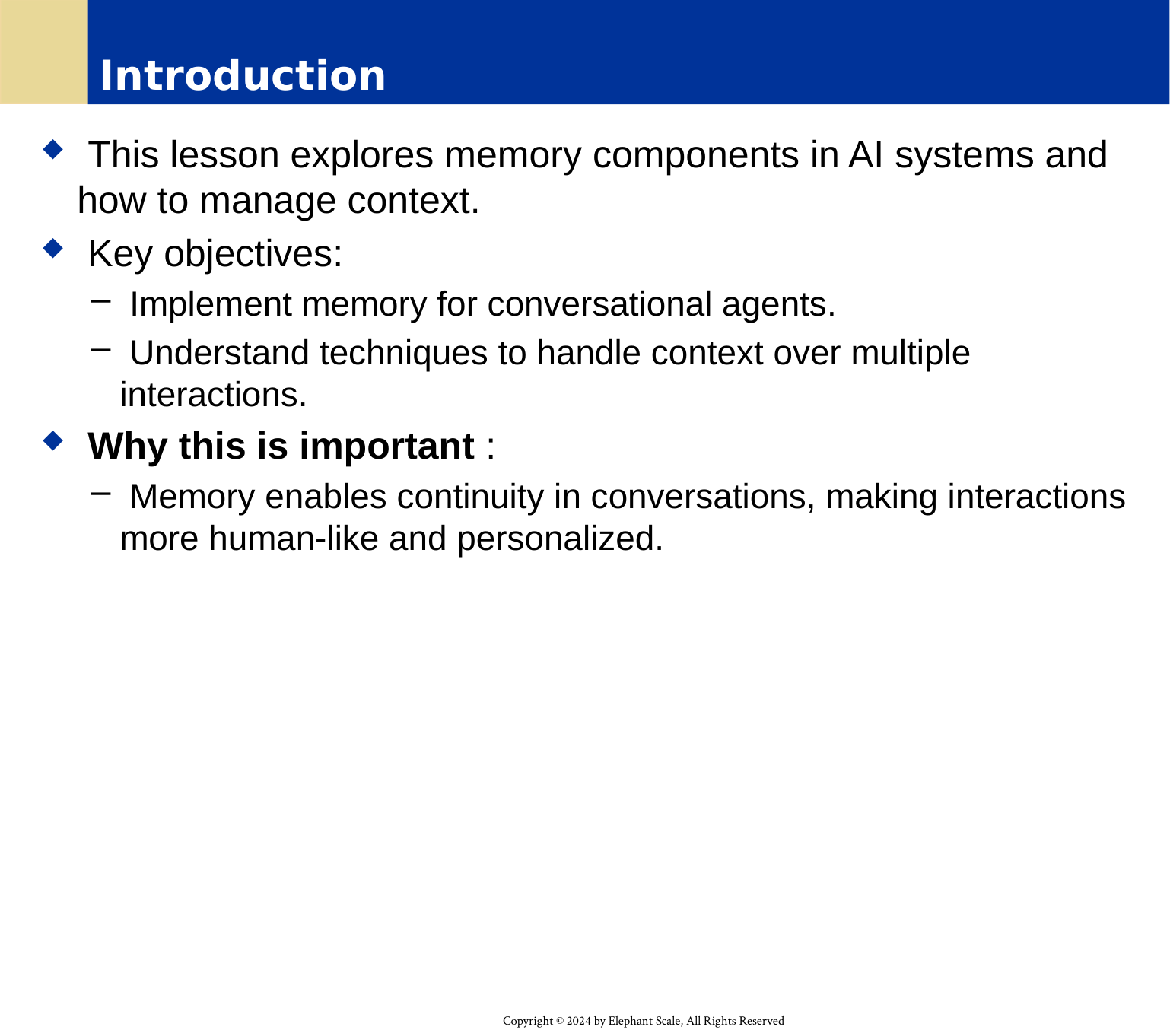

# Introduction
 This lesson explores memory components in AI systems and how to manage context.
 Key objectives:
 Implement memory for conversational agents.
 Understand techniques to handle context over multiple interactions.
 Why this is important :
 Memory enables continuity in conversations, making interactions more human-like and personalized.
Copyright © 2024 by Elephant Scale, All Rights Reserved